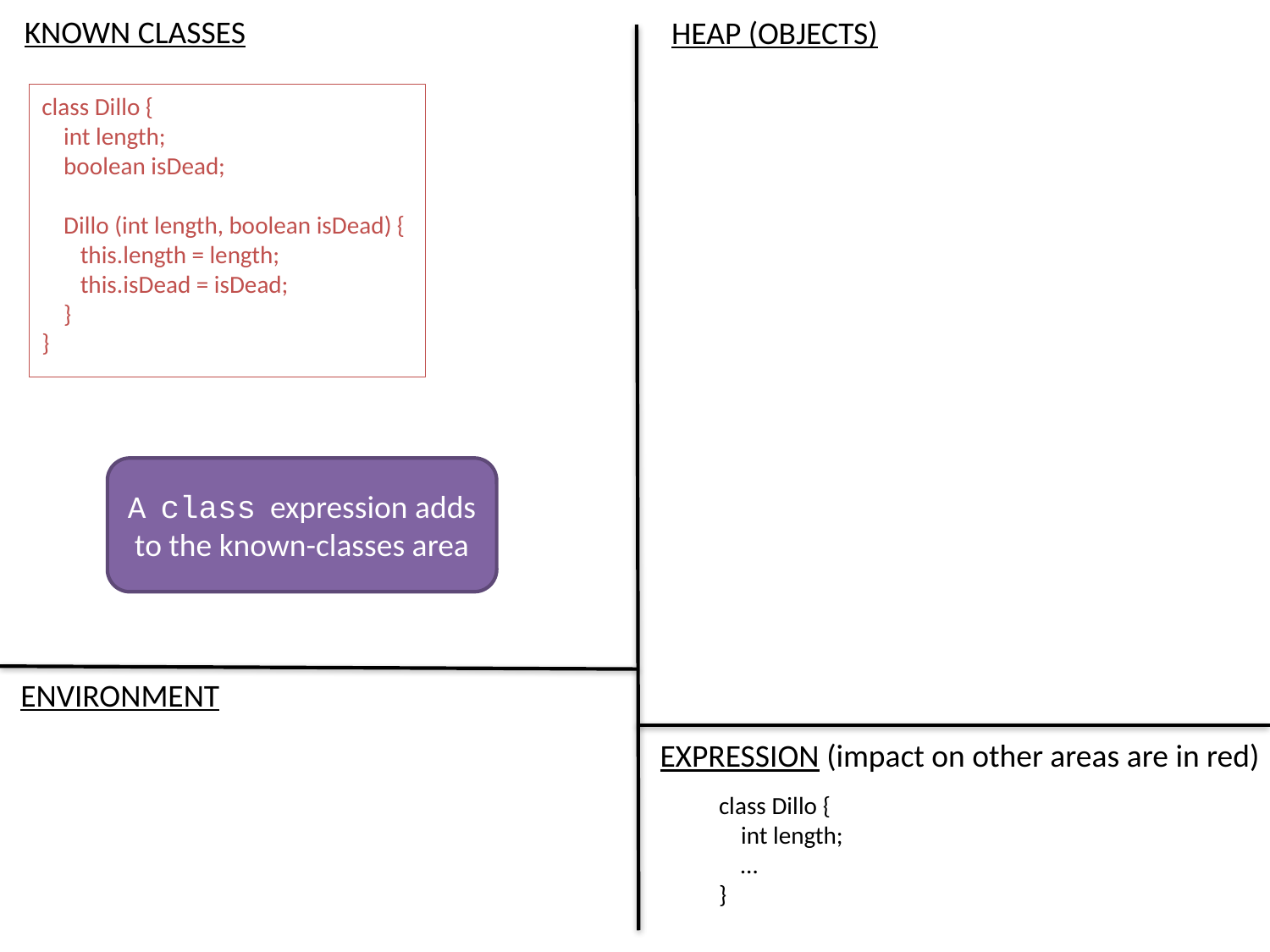

KNOWN CLASSES
HEAP (OBJECTS)
class Dillo {
    int length;
    boolean isDead;

    Dillo (int length, boolean isDead) {
       this.length = length;
       this.isDead = isDead;
    }
}

A  class  expression adds to the known-classes area
ENVIRONMENT
EXPRESSION (impact on other areas are in red)

class Dillo {
    int length;
    …
}